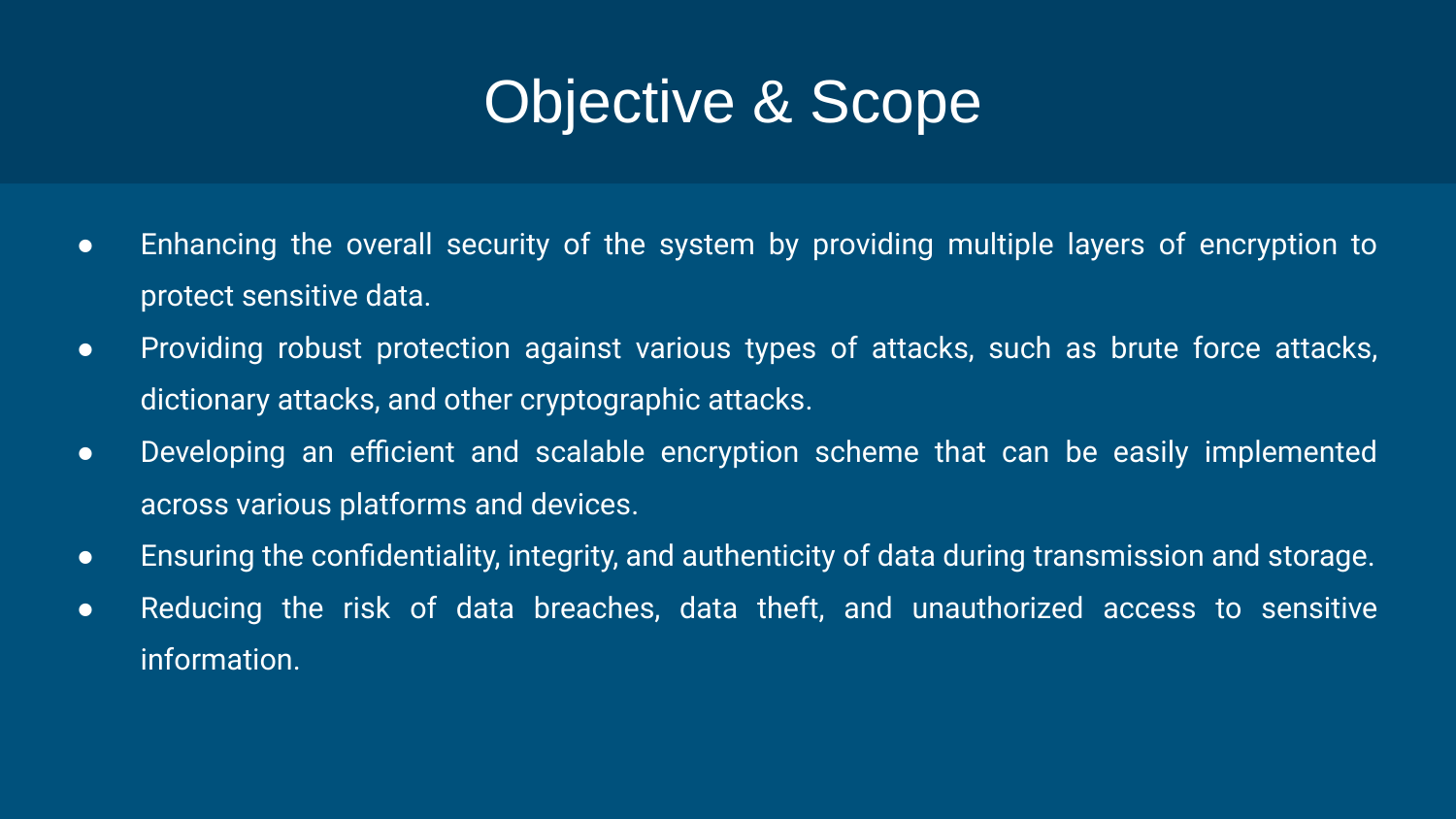

Objective & Scope
Enhancing the overall security of the system by providing multiple layers of encryption to protect sensitive data.
Providing robust protection against various types of attacks, such as brute force attacks, dictionary attacks, and other cryptographic attacks.
Developing an efficient and scalable encryption scheme that can be easily implemented across various platforms and devices.
Ensuring the confidentiality, integrity, and authenticity of data during transmission and storage.
Reducing the risk of data breaches, data theft, and unauthorized access to sensitive information.